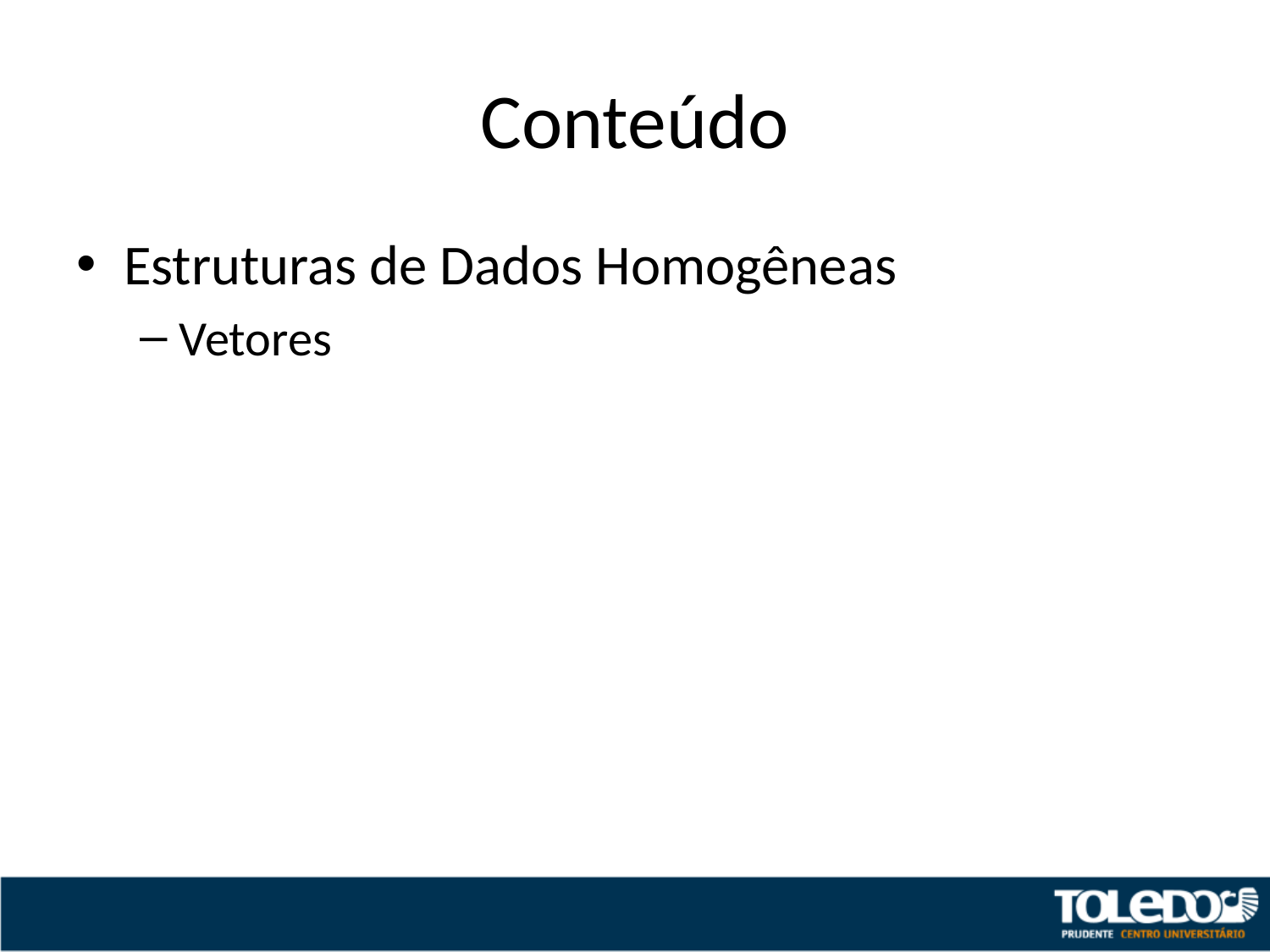

# Conteúdo
Estruturas de Dados Homogêneas
Vetores